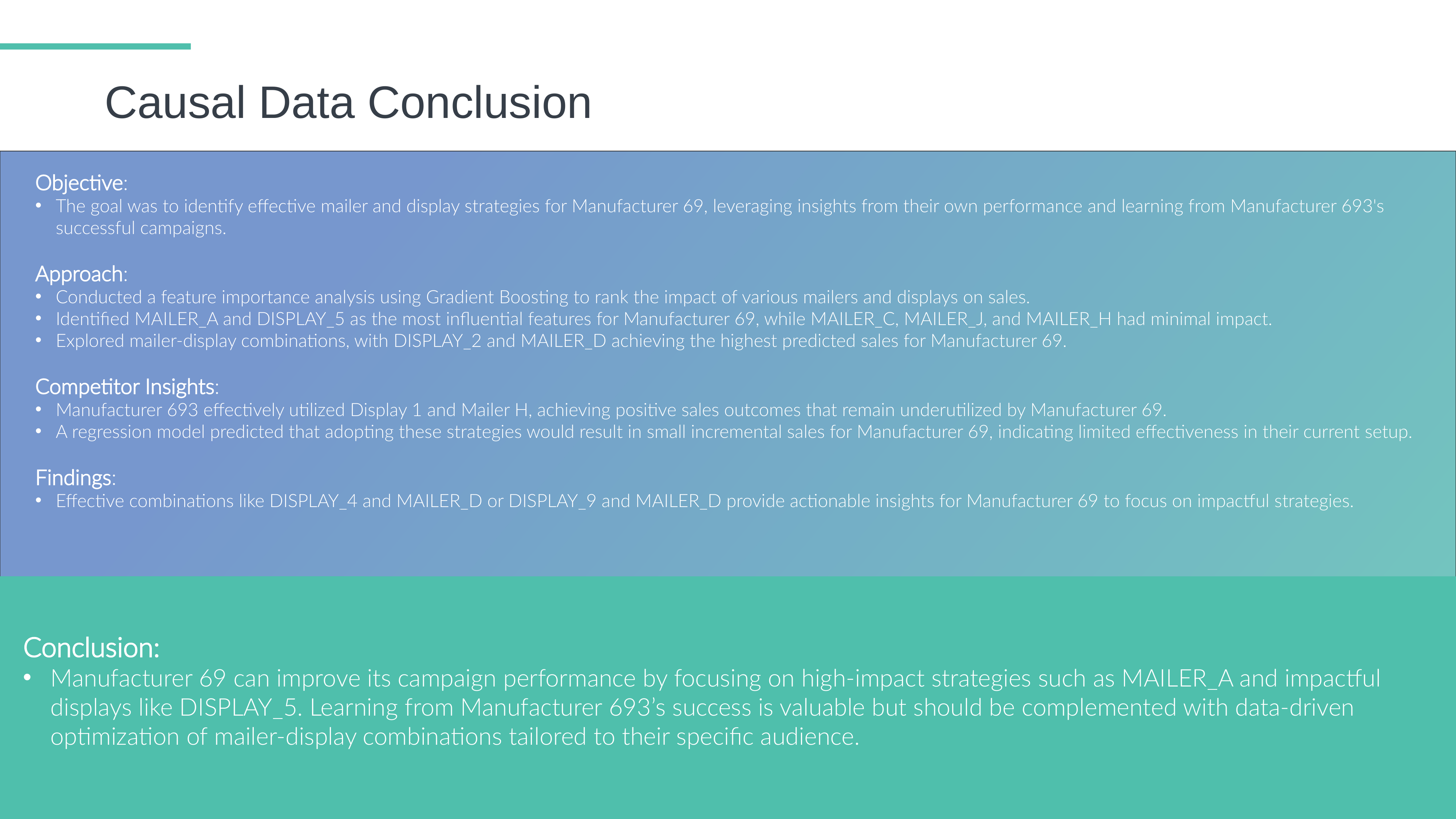

Causal Data Conclusion

Objective:
The goal was to identify effective mailer and display strategies for Manufacturer 69, leveraging insights from their own performance and learning from Manufacturer 693's successful campaigns.

Approach:
Conducted a feature importance analysis using Gradient Boosting to rank the impact of various mailers and displays on sales.
Identified MAILER_A and DISPLAY_5 as the most influential features for Manufacturer 69, while MAILER_C, MAILER_J, and MAILER_H had minimal impact.
Explored mailer-display combinations, with DISPLAY_2 and MAILER_D achieving the highest predicted sales for Manufacturer 69.

Competitor Insights:
Manufacturer 693 effectively utilized Display 1 and Mailer H, achieving positive sales outcomes that remain underutilized by Manufacturer 69.
A regression model predicted that adopting these strategies would result in small incremental sales for Manufacturer 69, indicating limited effectiveness in their current setup.

Findings:
Effective combinations like DISPLAY_4 and MAILER_D or DISPLAY_9 and MAILER_D provide actionable insights for Manufacturer 69 to focus on impactful strategies.

Conclusion:
Manufacturer 69 can improve its campaign performance by focusing on high-impact strategies such as MAILER_A and impactful displays like DISPLAY_5. Learning from Manufacturer 693’s success is valuable but should be complemented with data-driven optimization of mailer-display combinations tailored to their specific audience.